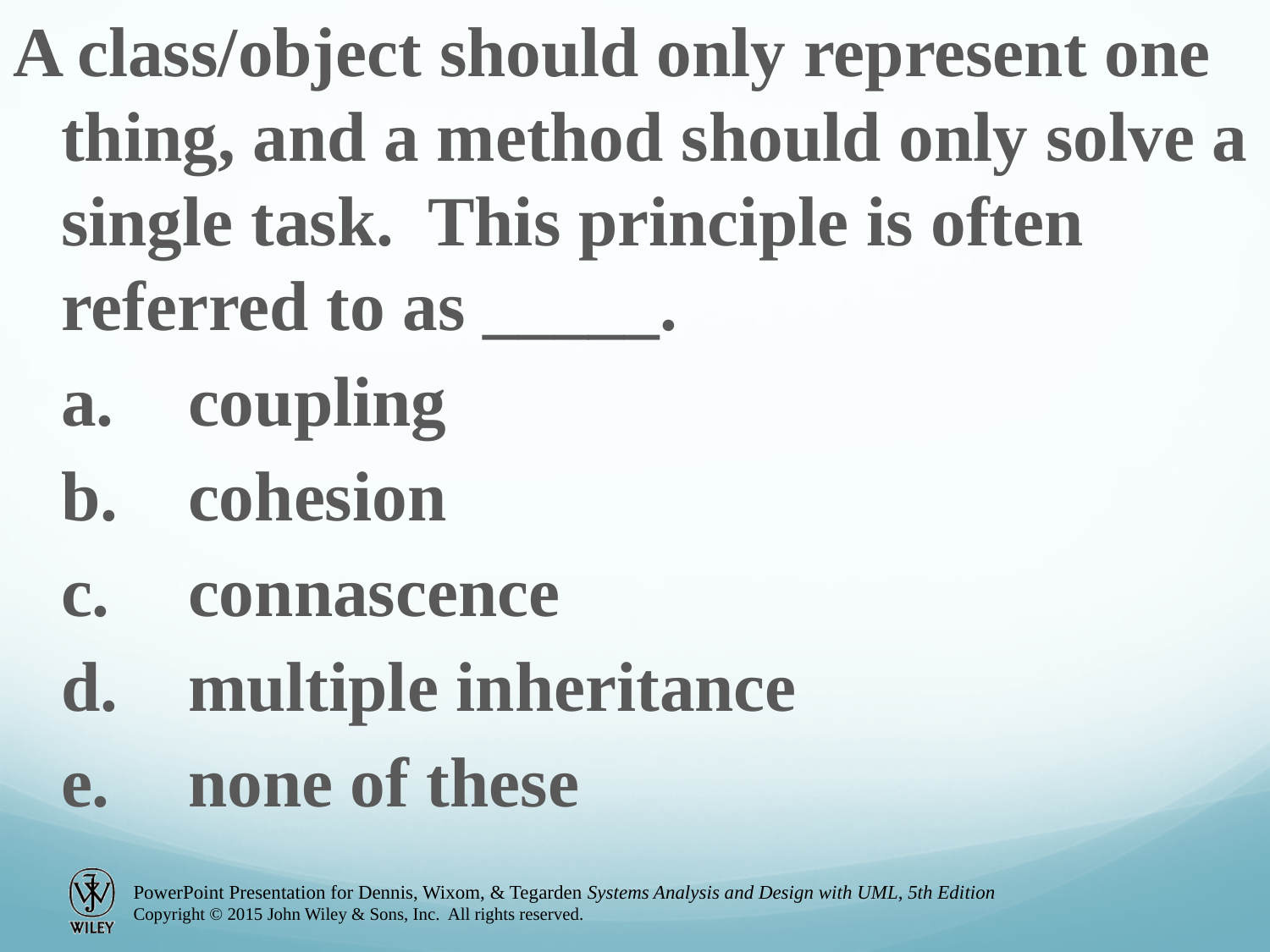

A class/object should only represent one thing, and a method should only solve a single task.  This principle is often referred to as _____.
	a.	coupling
	b.	cohesion
	c.	connascence
	d.	multiple inheritance
	e.	none of these